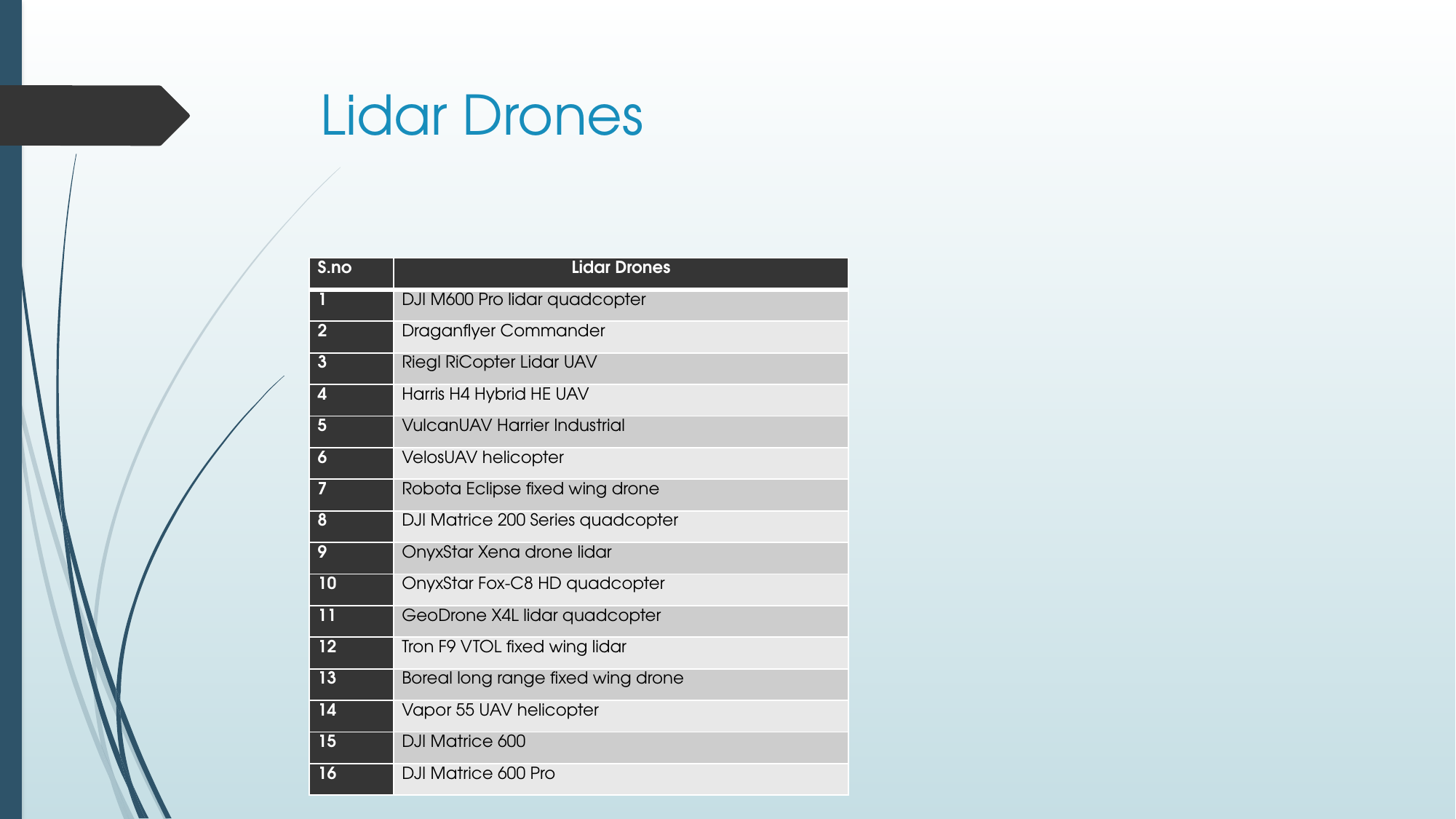

# Lidar Drones
| S.no | Lidar Drones |
| --- | --- |
| 1 | DJI M600 Pro lidar quadcopter |
| 2 | Draganflyer Commander |
| 3 | Riegl RiCopter Lidar UAV |
| 4 | Harris H4 Hybrid HE UAV |
| 5 | VulcanUAV Harrier Industrial |
| 6 | VelosUAV helicopter |
| 7 | Robota Eclipse fixed wing drone |
| 8 | DJI Matrice 200 Series quadcopter |
| 9 | OnyxStar Xena drone lidar |
| 10 | OnyxStar Fox-C8 HD quadcopter |
| 11 | GeoDrone X4L lidar quadcopter |
| 12 | Tron F9 VTOL fixed wing lidar |
| 13 | Boreal long range fixed wing drone |
| 14 | Vapor 55 UAV helicopter |
| 15 | DJI Matrice 600 |
| 16 | DJI Matrice 600 Pro |